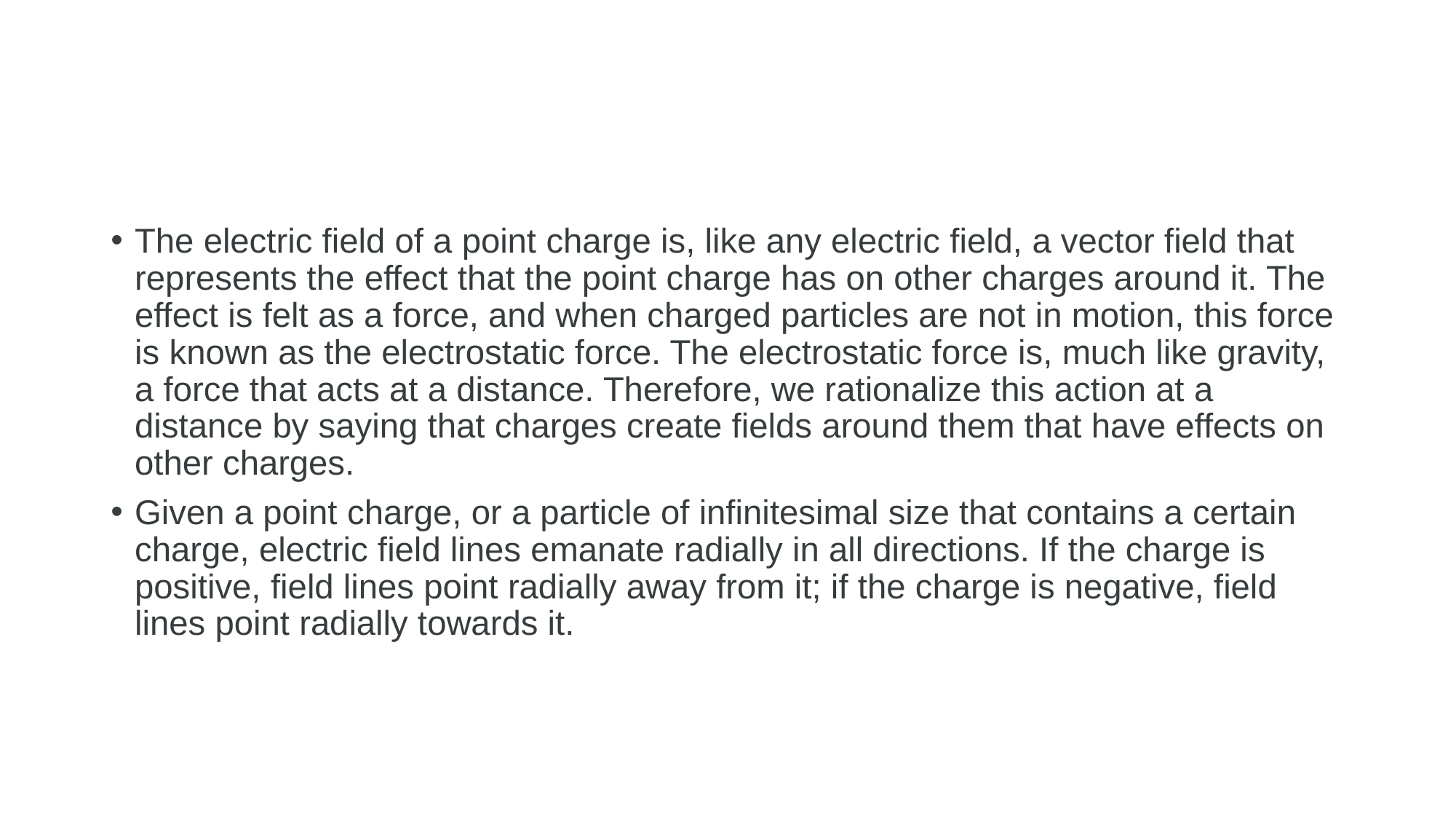

The electric field of a point charge is, like any electric field, a vector field that represents the effect that the point charge has on other charges around it. The effect is felt as a force, and when charged particles are not in motion, this force is known as the electrostatic force. The electrostatic force is, much like gravity, a force that acts at a distance. Therefore, we rationalize this action at a distance by saying that charges create fields around them that have effects on other charges.
Given a point charge, or a particle of infinitesimal size that contains a certain charge, electric field lines emanate radially in all directions. If the charge is positive, field lines point radially away from it; if the charge is negative, field lines point radially towards it.